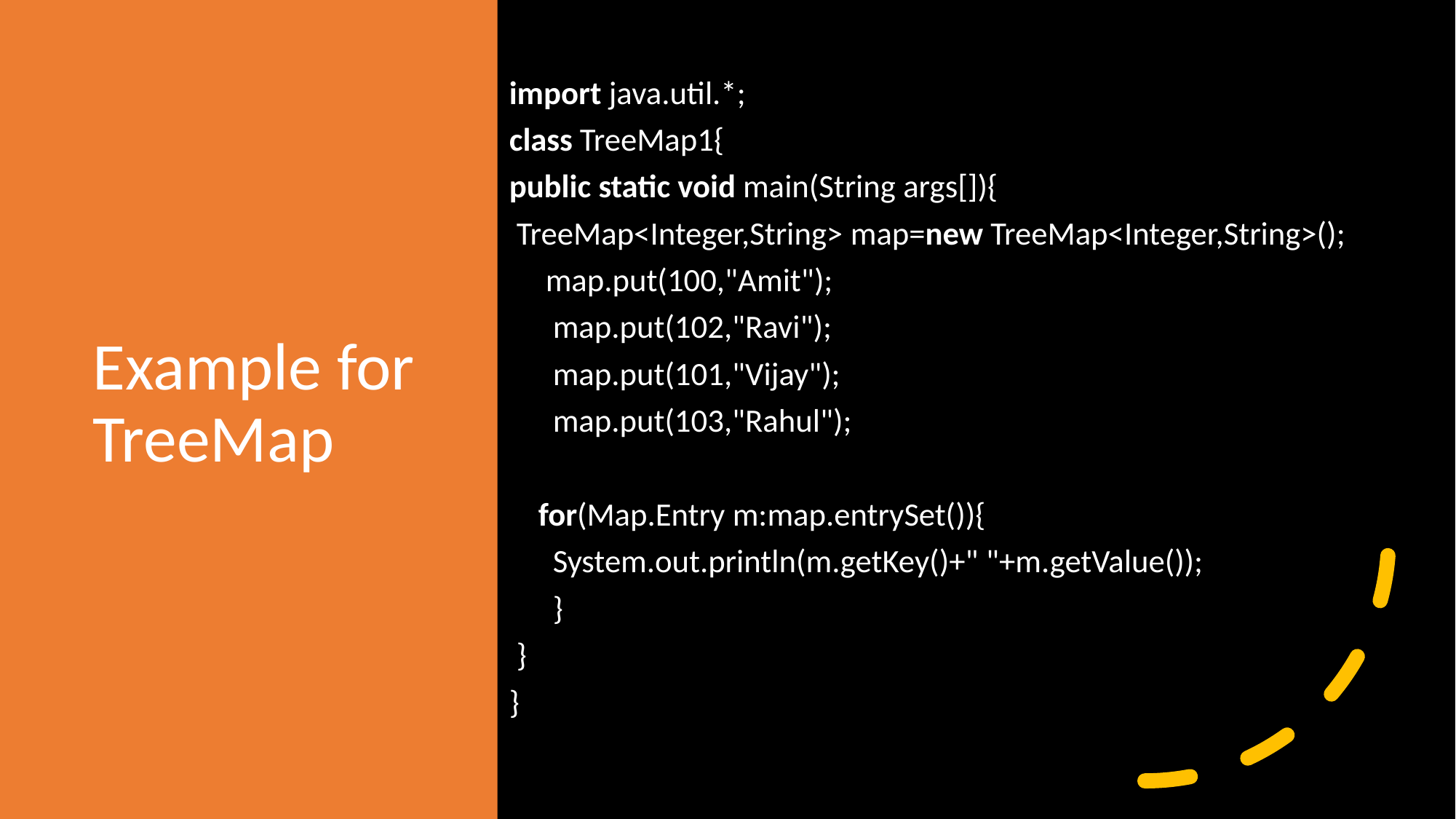

# Example for TreeMap
import java.util.*;
class TreeMap1{
public static void main(String args[]){
 TreeMap<Integer,String> map=new TreeMap<Integer,String>();
     map.put(100,"Amit");
      map.put(102,"Ravi");
      map.put(101,"Vijay");
      map.put(103,"Rahul");

    for(Map.Entry m:map.entrySet()){
      System.out.println(m.getKey()+" "+m.getValue());
      }
 }
}